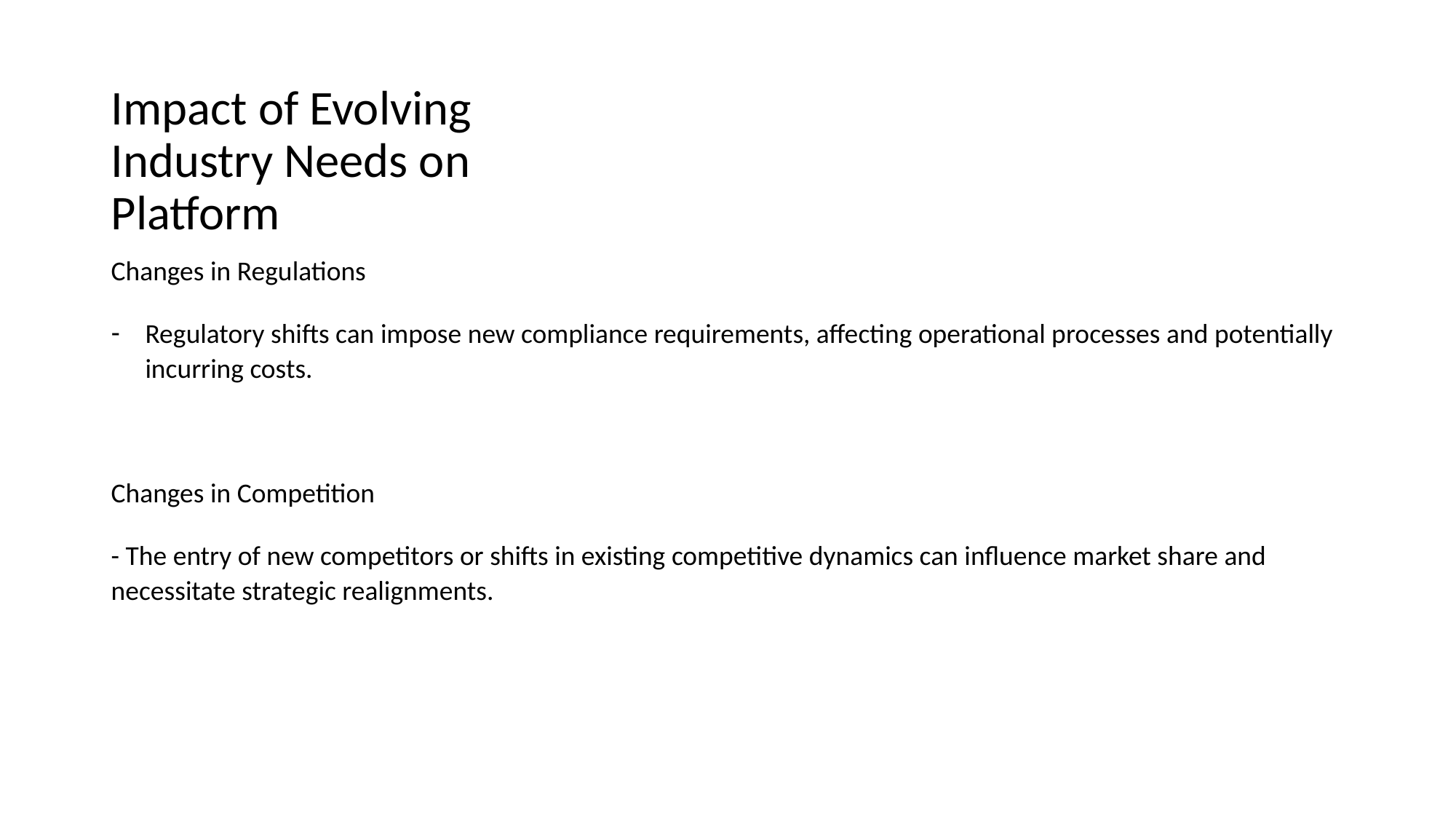

# Impact of Evolving Industry Needs on Platform
Changes in Regulations
Regulatory shifts can impose new compliance requirements, affecting operational processes and potentially incurring costs.

Changes in Competition
- The entry of new competitors or shifts in existing competitive dynamics can influence market share and necessitate strategic realignments.